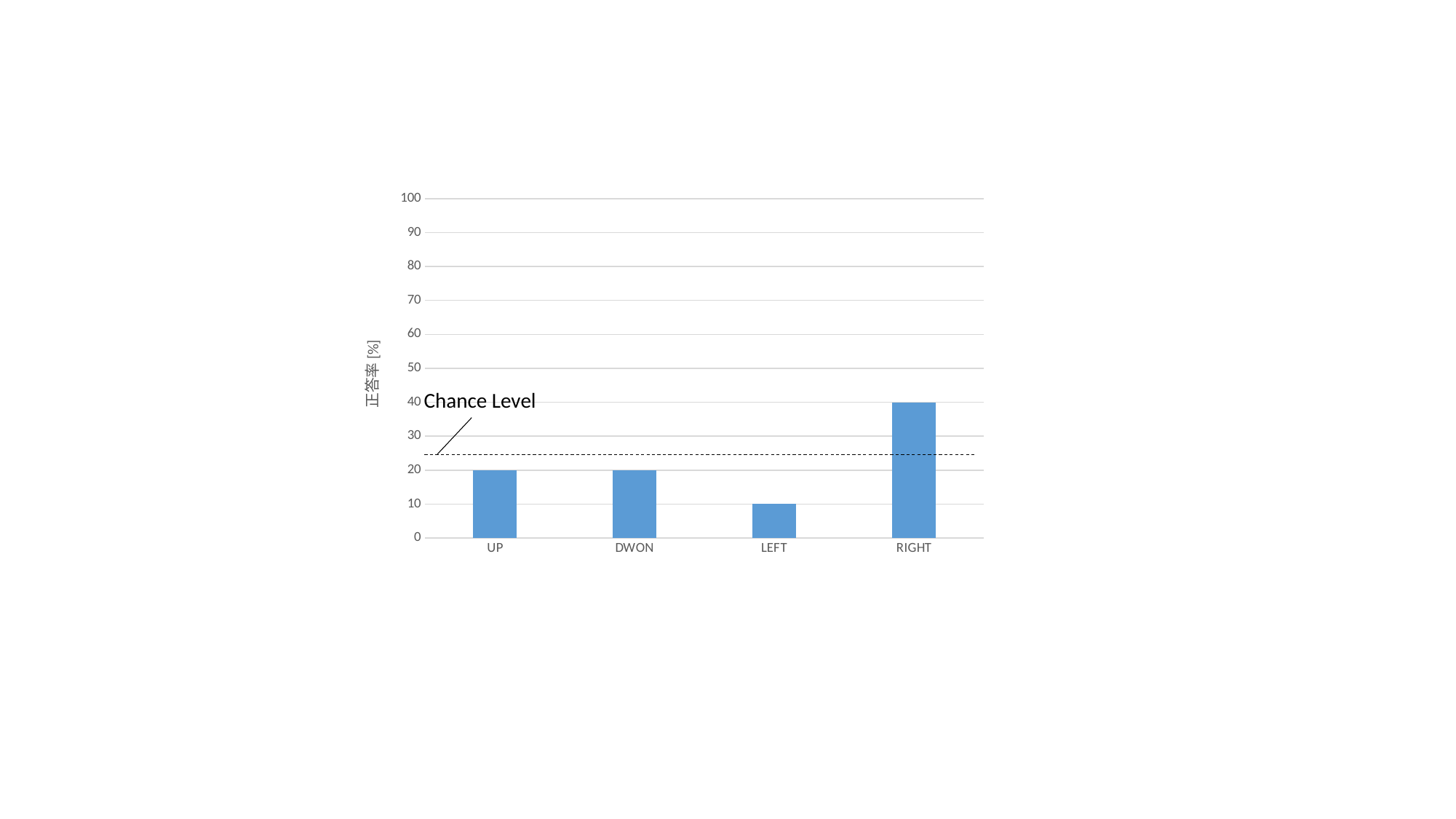

### Chart

| Category |  |
|---|---|
| UP | 20.0 |
| DWON | 20.0 |
| LEFT | 10.0 |
| RIGHT | 40.0 |
Chance Level